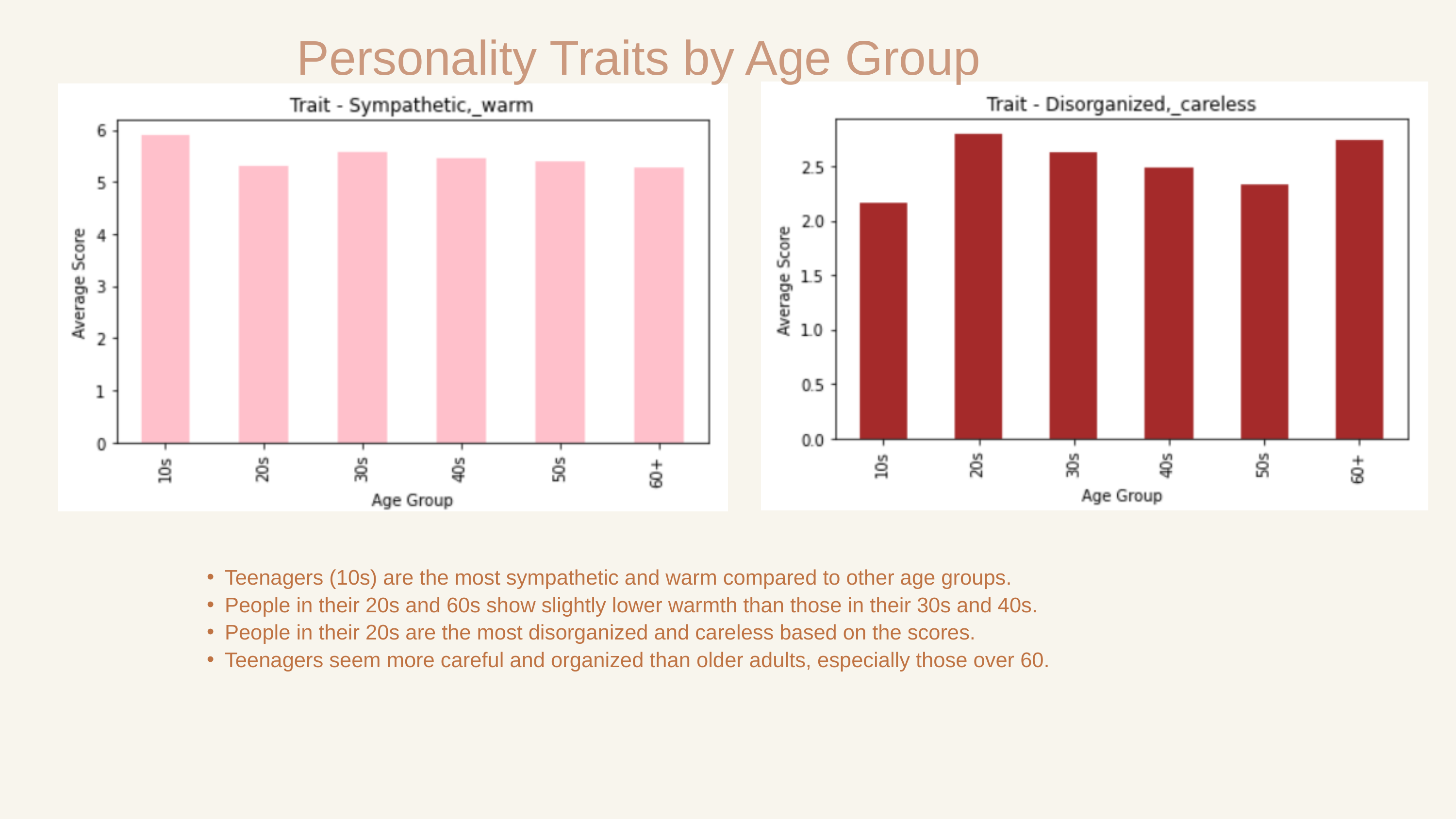

Personality Traits by Age Group

Teenagers (10s) are the most sympathetic and warm compared to other age groups.
People in their 20s and 60s show slightly lower warmth than those in their 30s and 40s.
People in their 20s are the most disorganized and careless based on the scores.
Teenagers seem more careful and organized than older adults, especially those over 60.